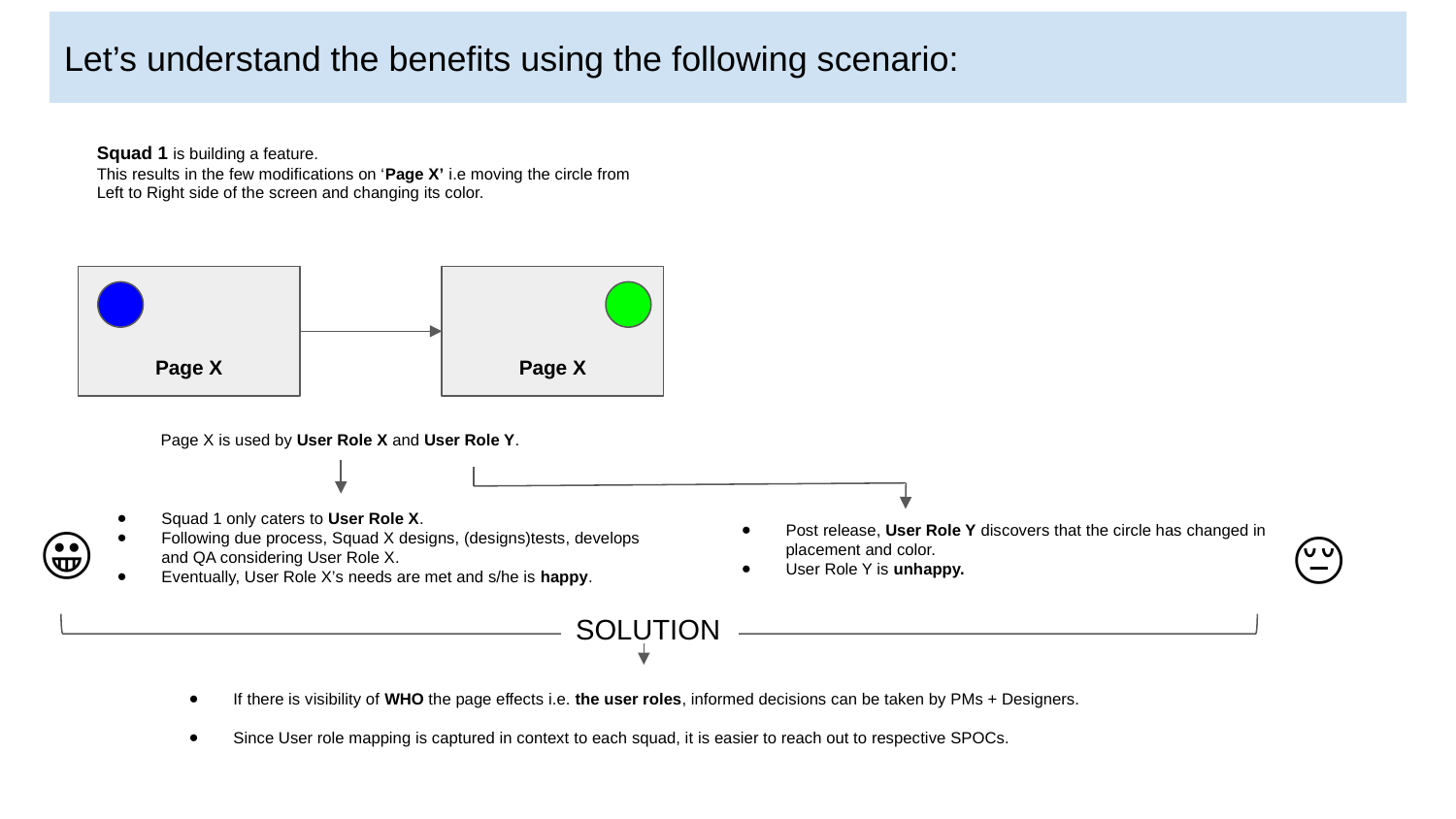

# Let’s understand the benefits using the following scenario:

Squad 1 is building a feature.
This results in the few modifications on ‘Page X’ i.e moving the circle from Left to Right side of the screen and changing its color.

Page X
Page X
Page X is used by User Role X and User Role Y.
Squad 1 only caters to User Role X.
Following due process, Squad X designs, (designs)tests, develops and QA considering User Role X.
Eventually, User Role X’s needs are met and s/he is happy.
😀
Post release, User Role Y discovers that the circle has changed in placement and color.
User Role Y is unhappy.
 😔
SOLUTION
If there is visibility of WHO the page effects i.e. the user roles, informed decisions can be taken by PMs + Designers.

Since User role mapping is captured in context to each squad, it is easier to reach out to respective SPOCs.